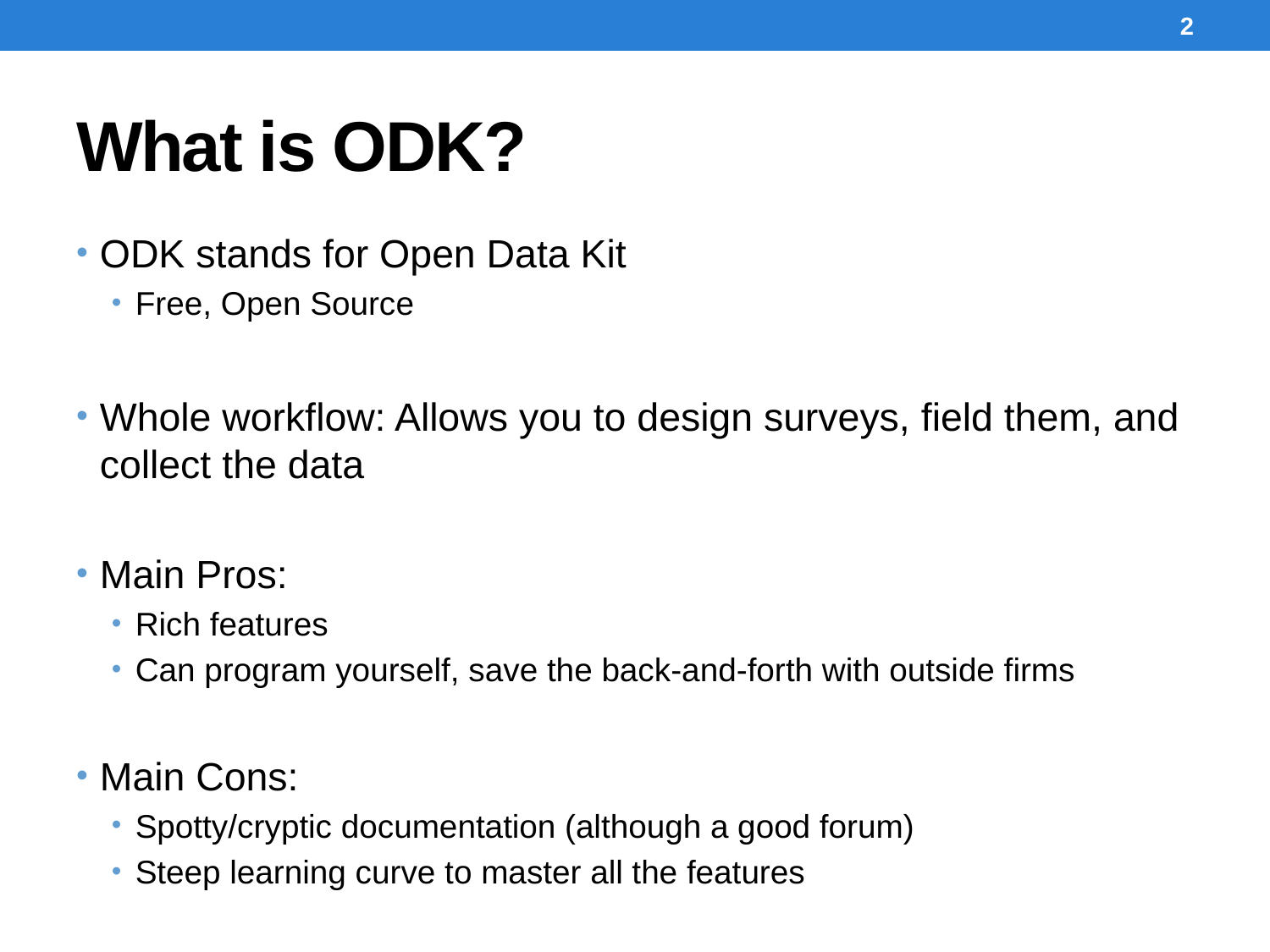

2
# What is ODK?
ODK stands for Open Data Kit
Free, Open Source

Whole workflow: Allows you to design surveys, field them, and collect the data

Main Pros:
Rich features
Can program yourself, save the back-and-forth with outside firms

Main Cons:
Spotty/cryptic documentation (although a good forum)
Steep learning curve to master all the features